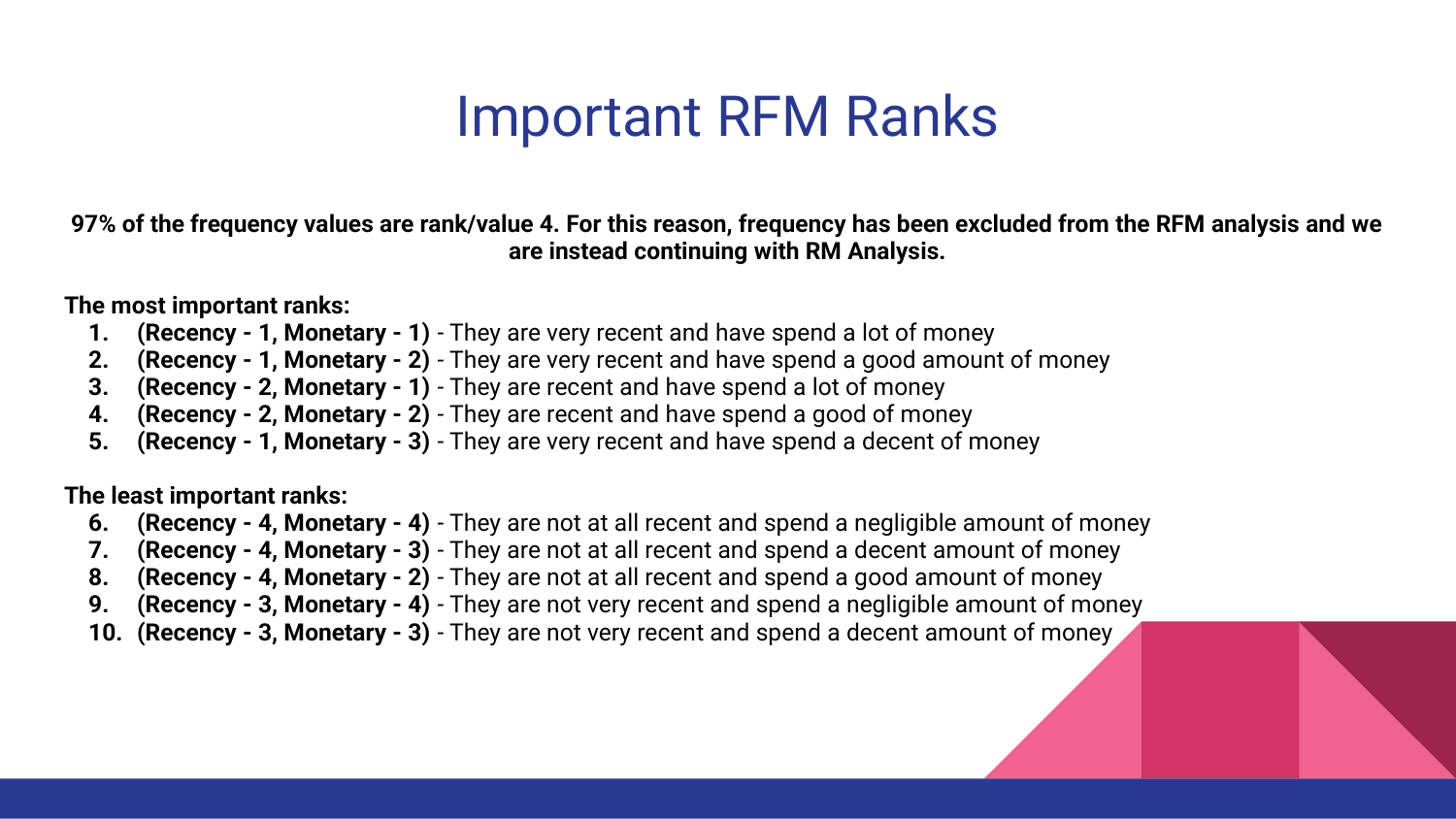

# Important RFM Ranks
97% of the frequency values are rank/value 4. For this reason, frequency has been excluded from the RFM analysis and we are instead continuing with RM Analysis.

The most important ranks:
(Recency - 1, Monetary - 1) - They are very recent and have spend a lot of money
(Recency - 1, Monetary - 2) - They are very recent and have spend a good amount of money
(Recency - 2, Monetary - 1) - They are recent and have spend a lot of money
(Recency - 2, Monetary - 2) - They are recent and have spend a good of money
(Recency - 1, Monetary - 3) - They are very recent and have spend a decent of money

The least important ranks:
(Recency - 4, Monetary - 4) - They are not at all recent and spend a negligible amount of money
(Recency - 4, Monetary - 3) - They are not at all recent and spend a decent amount of money
(Recency - 4, Monetary - 2) - They are not at all recent and spend a good amount of money
(Recency - 3, Monetary - 4) - They are not very recent and spend a negligible amount of money
(Recency - 3, Monetary - 3) - They are not very recent and spend a decent amount of money